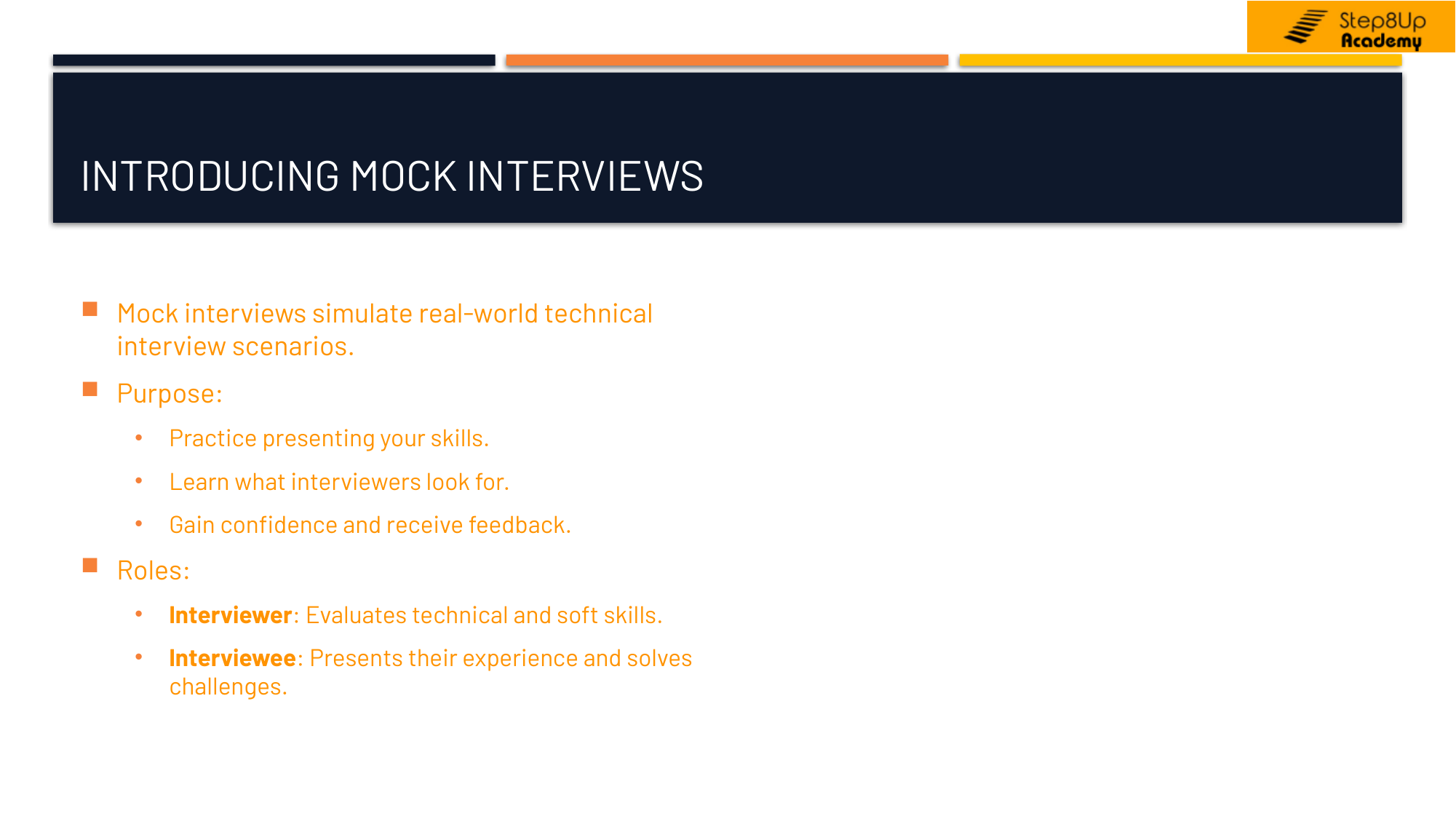

# Introducing Mock Interviews
Mock interviews simulate real-world technical interview scenarios.
Purpose:
Practice presenting your skills.
Learn what interviewers look for.
Gain confidence and receive feedback.
Roles:
Interviewer: Evaluates technical and soft skills.
Interviewee: Presents their experience and solves challenges.